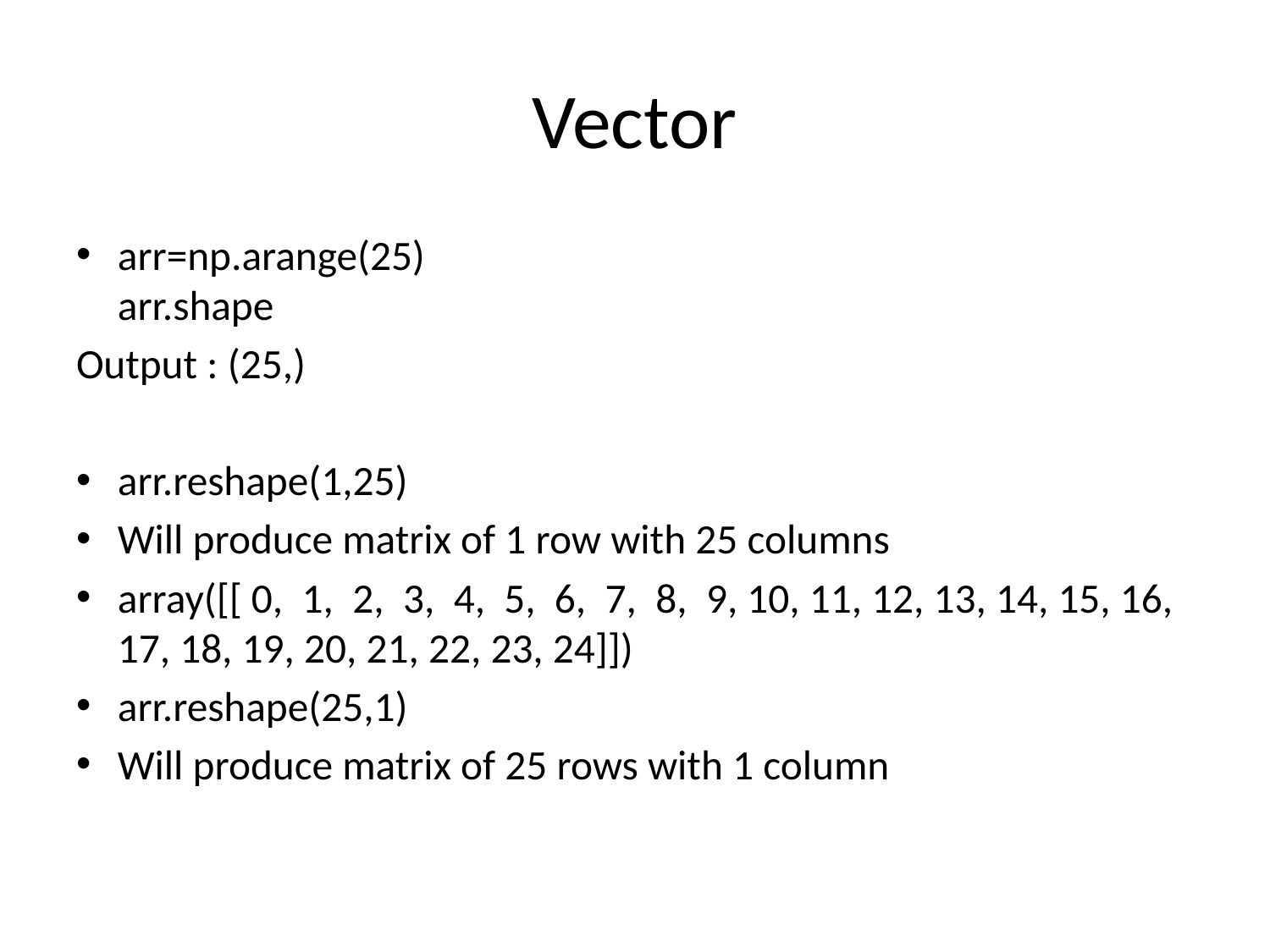

# Vector
arr=np.arange(25)
arr.shape
Output : (25,)

arr.reshape(1,25)
Will produce matrix of 1 row with 25 columns
array([[ 0,  1,  2,  3,  4,  5,  6,  7,  8,  9, 10, 11, 12, 13, 14, 15, 16, 17, 18, 19, 20, 21, 22, 23, 24]])
arr.reshape(25,1)
Will produce matrix of 25 rows with 1 column